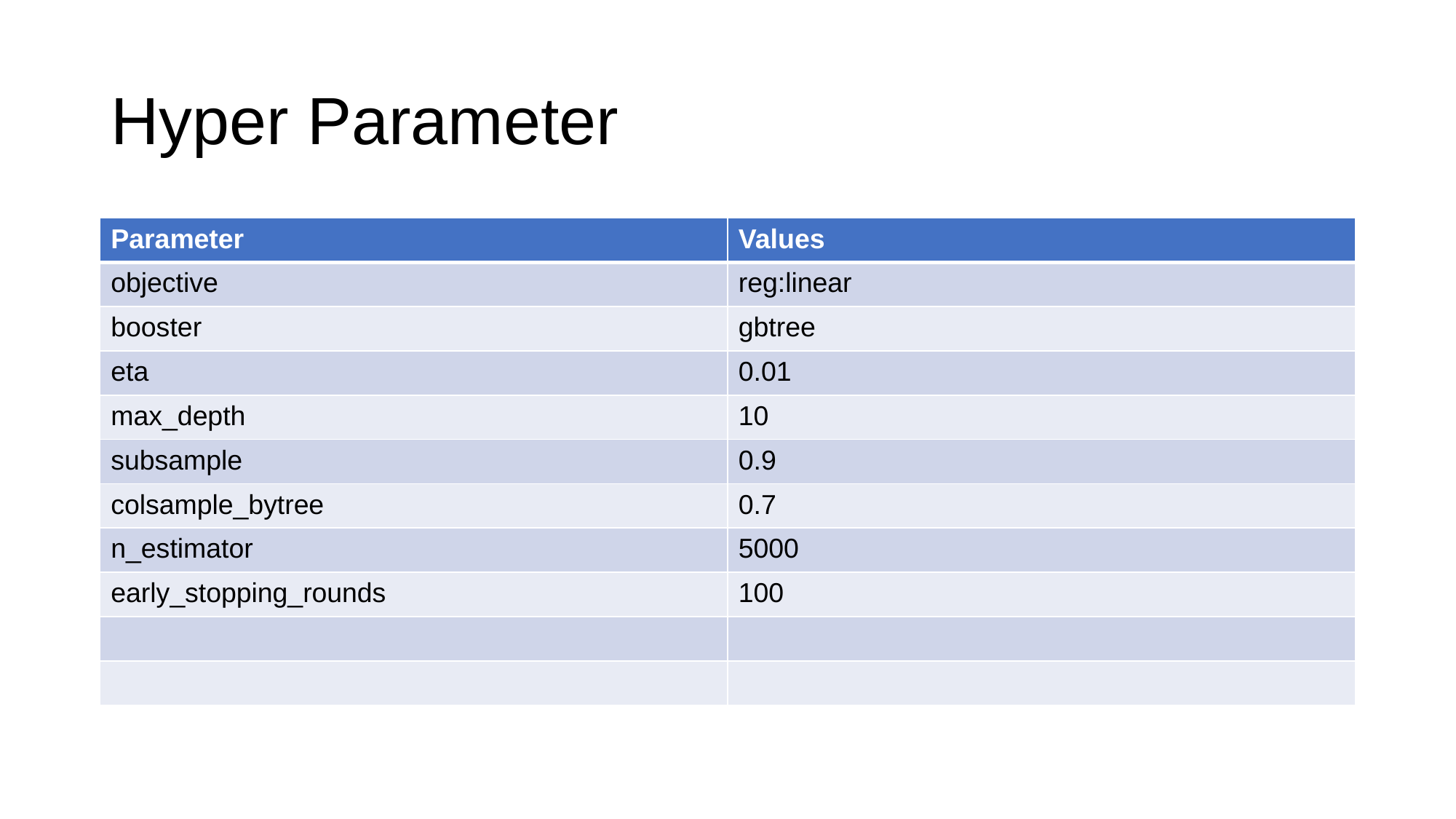

# Hyper Parameter
| Parameter | Values |
| --- | --- |
| objective | reg:linear |
| booster | gbtree |
| eta | 0.01 |
| max\_depth | 10 |
| subsample | 0.9 |
| colsample\_bytree | 0.7 |
| n\_estimator | 5000 |
| early\_stopping\_rounds | 100 |
|  |  |
|  |  |